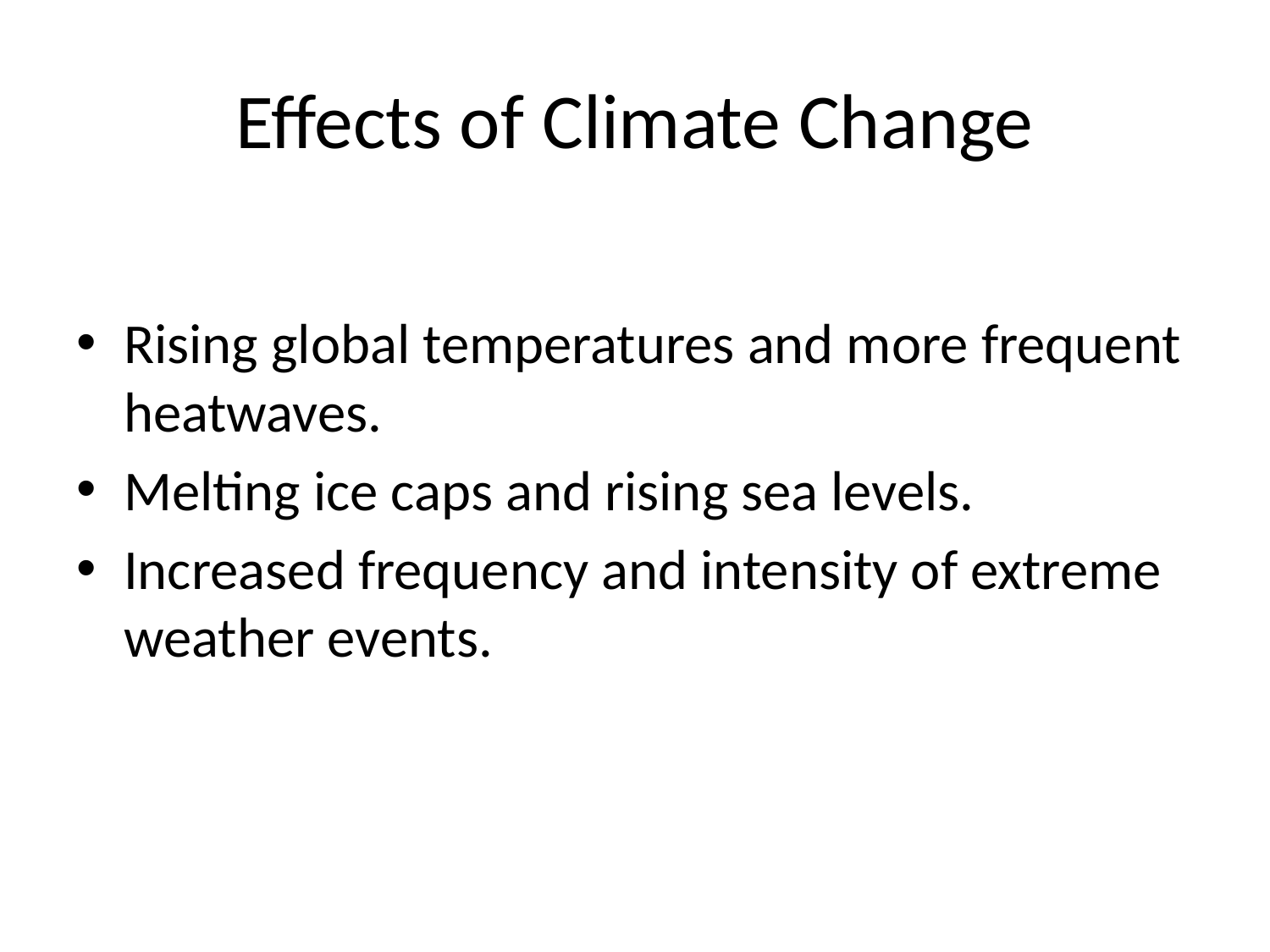

# Effects of Climate Change

Rising global temperatures and more frequent heatwaves.
Melting ice caps and rising sea levels.
Increased frequency and intensity of extreme weather events.